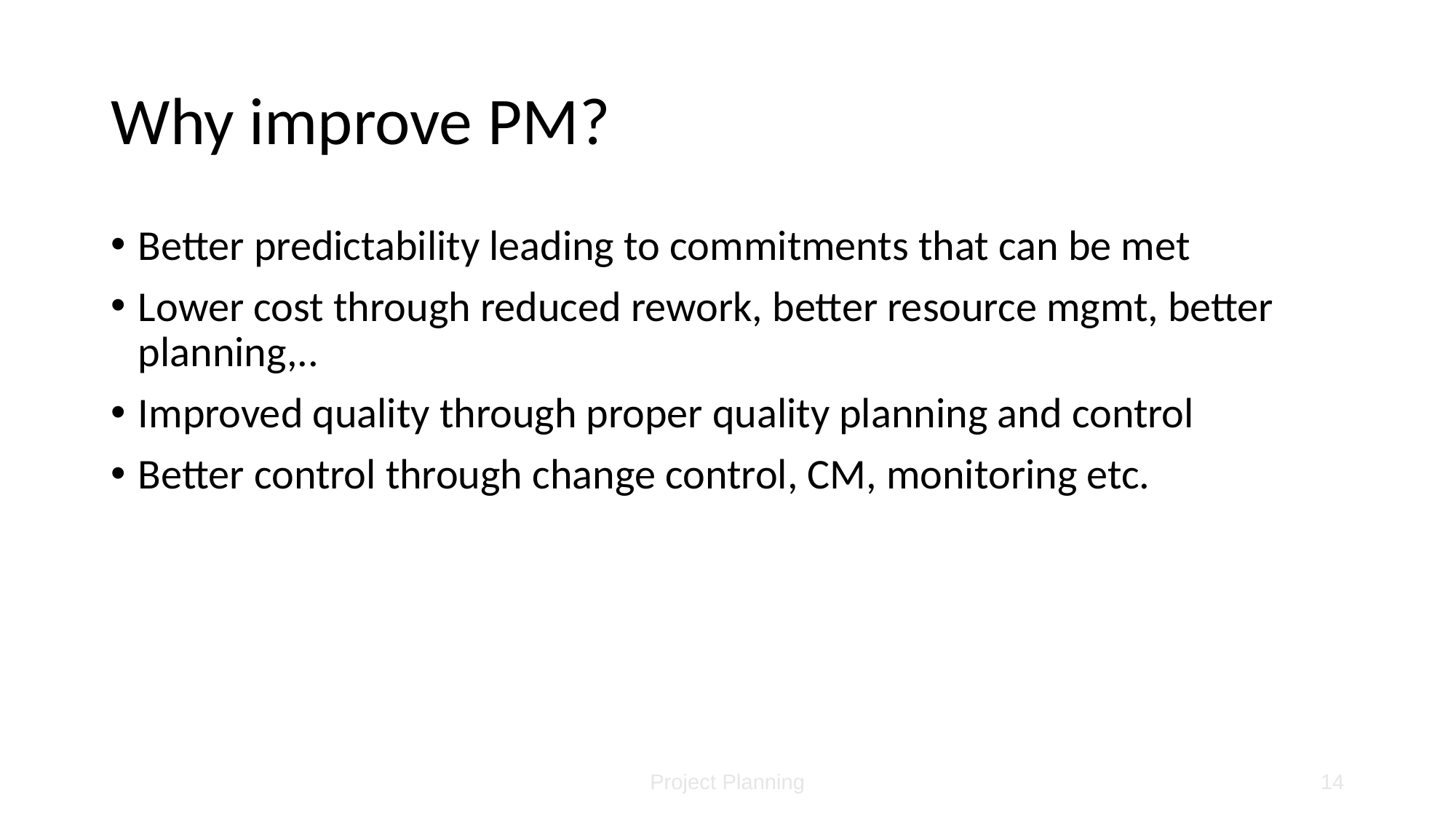

# Why improve PM?
Better predictability leading to commitments that can be met
Lower cost through reduced rework, better resource mgmt, better planning,..
Improved quality through proper quality planning and control
Better control through change control, CM, monitoring etc.
Project Planning
14